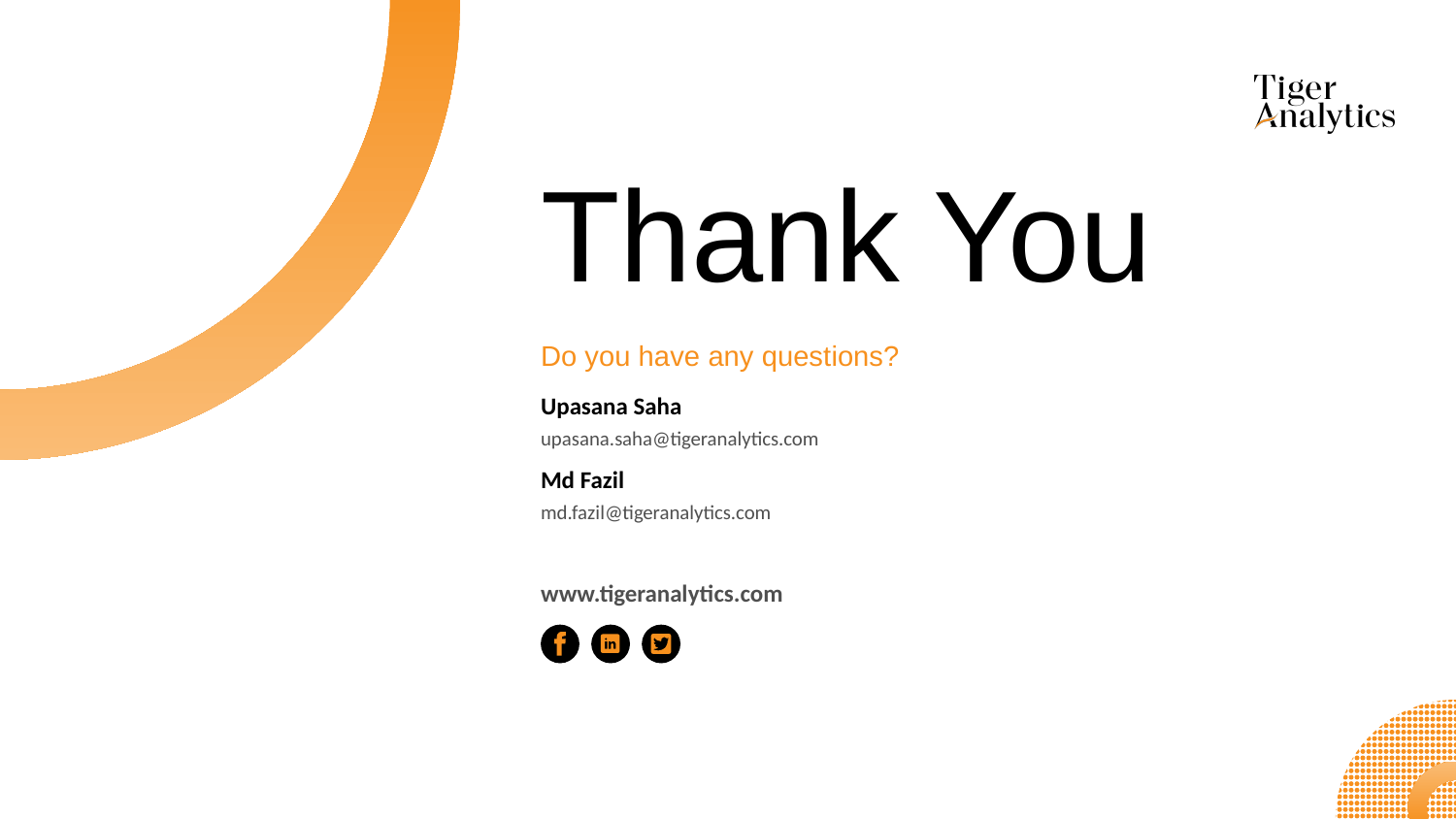

# Thank You
Do you have any questions?
Upasana Saha
upasana.saha@tigeranalytics.com
Md Fazil
md.fazil@tigeranalytics.com